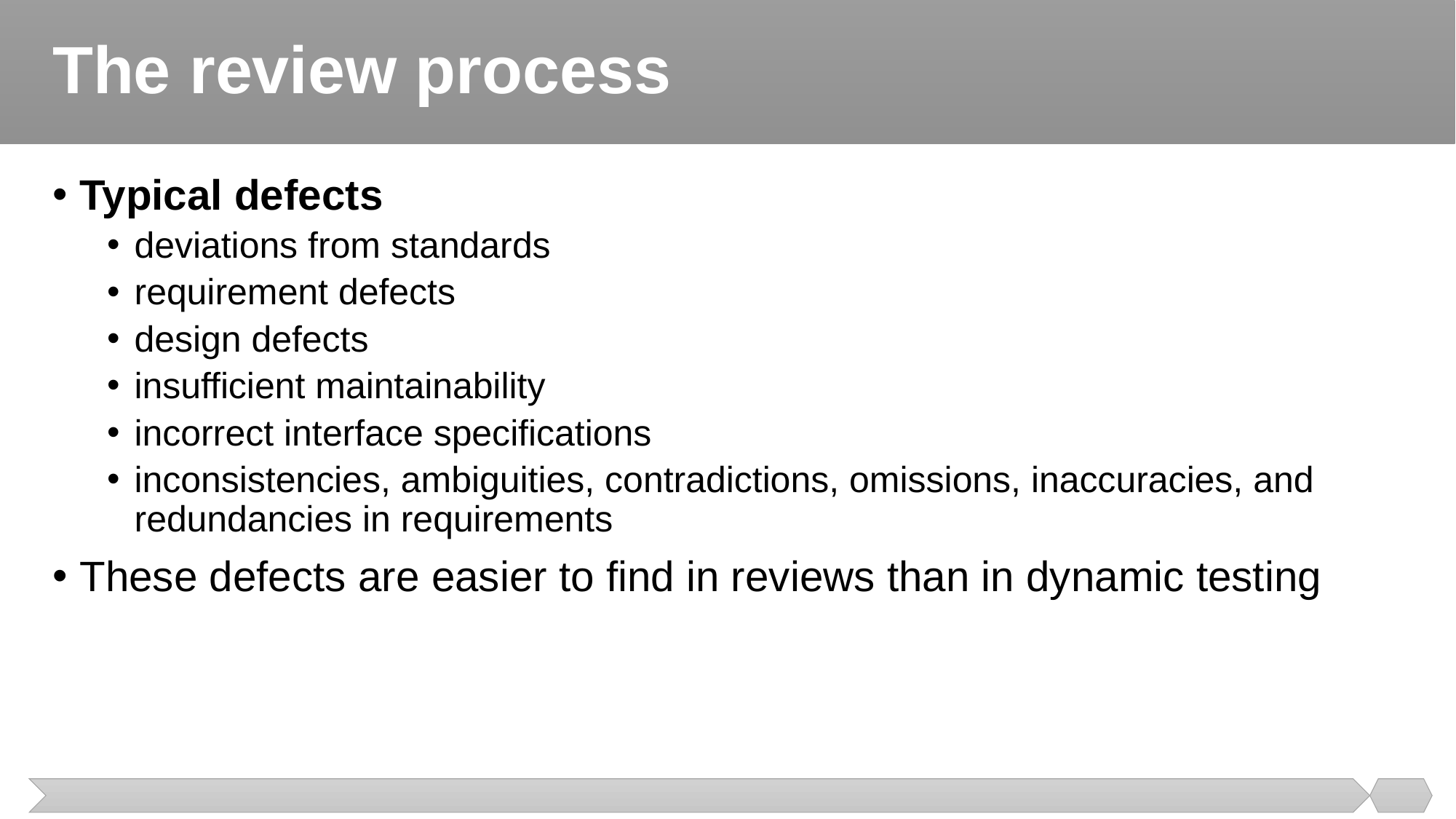

# The review process
Typical defects
deviations from standards
requirement defects
design defects
insufficient maintainability
incorrect interface specifications
inconsistencies, ambiguities, contradictions, omissions, inaccuracies, and  redundancies in requirements
These defects are easier to find in reviews than in dynamic testing